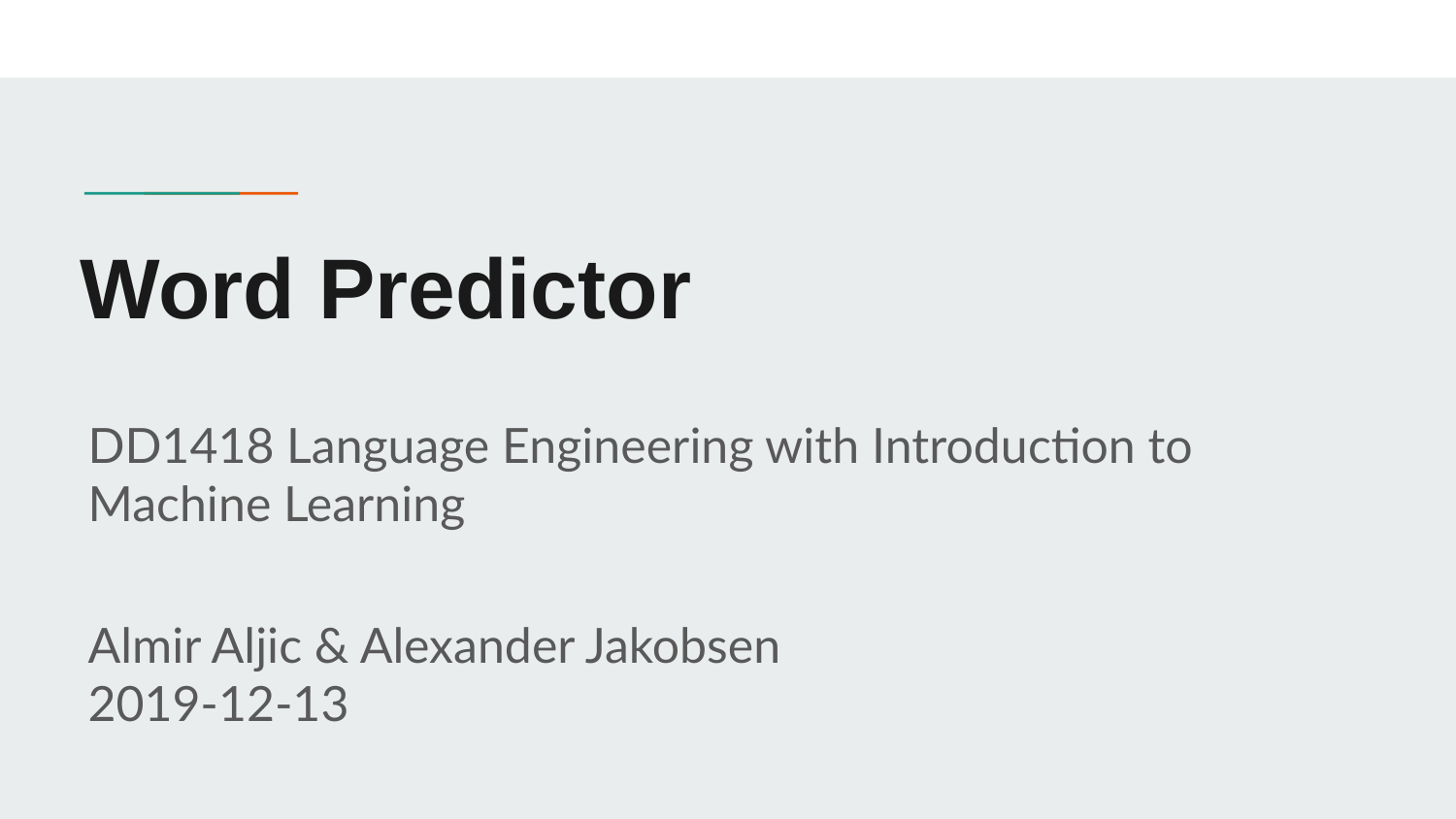

# Word Predictor
DD1418 Language Engineering with Introduction to Machine Learning
Almir Aljic & Alexander Jakobsen
2019-12-13